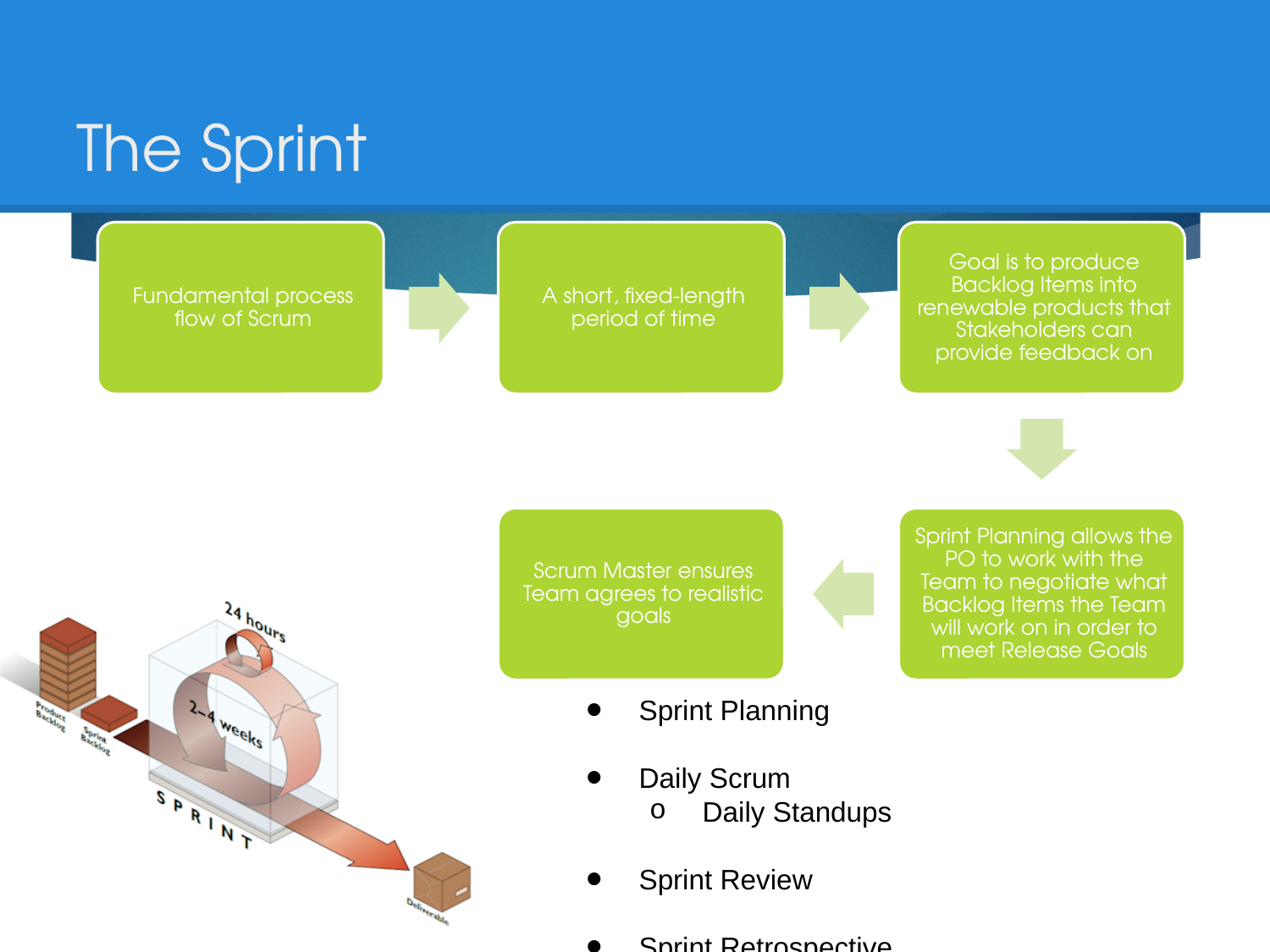

# The Sprint
Fundamental process flow of Scrum

A short, fixed-length period of time

Goal is to produce Backlog Items into renewable products that Stakeholders can provide feedback on

Sprint Planning allows the PO to work with the Team to negotiate what Backlog Items the Team will work on in order to meet Release Goals

Scrum Master ensures Team agrees to realistic goals

Sprint Planning

Daily Scrum
Daily Standups

Sprint Review

Sprint Retrospective